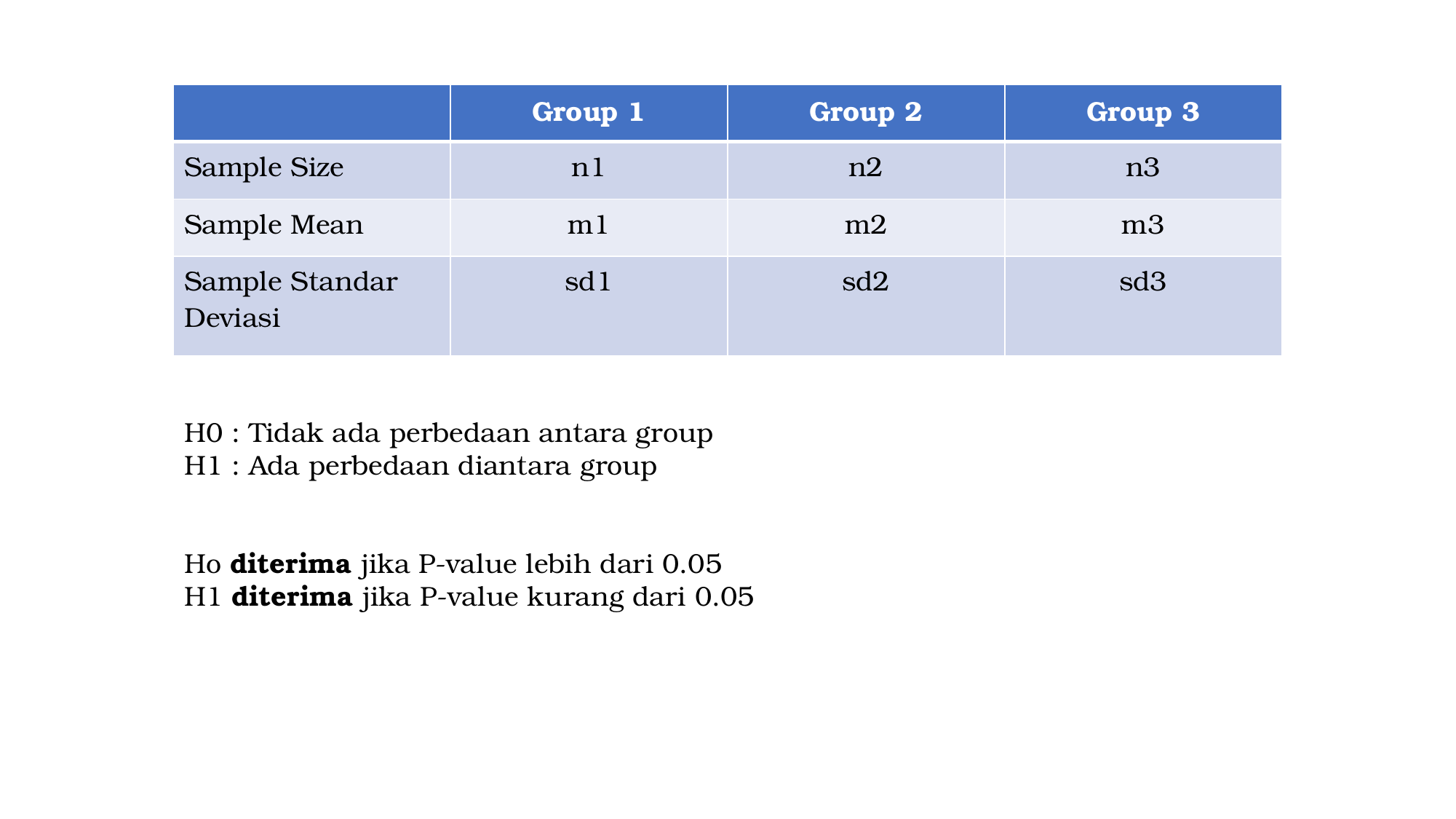

|  | Group 1 | Group 2 | Group 3 |
| --- | --- | --- | --- |
| Sample Size | n1 | n2 | n3 |
| Sample Mean | m1 | m2 | m3 |
| Sample Standar Deviasi | sd1 | sd2 | sd3 |
H0 : Tidak ada perbedaan antara group
H1 : Ada perbedaan diantara group
Ho diterima jika P-value lebih dari 0.05
H1 diterima jika P-value kurang dari 0.05